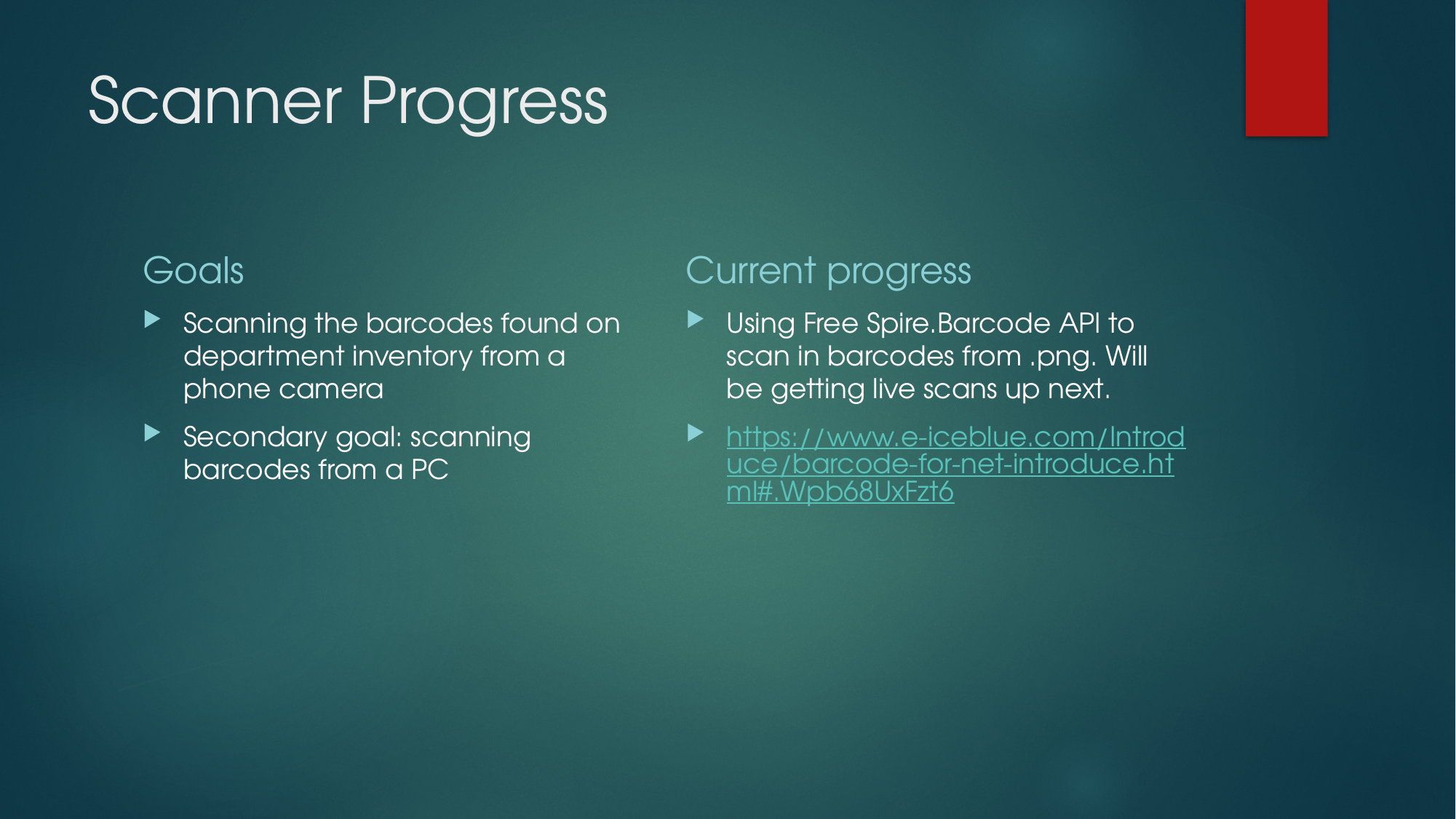

# Scanner Progress
Goals
Current progress
Scanning the barcodes found on department inventory from a phone camera
Secondary goal: scanning barcodes from a PC
Using Free Spire.Barcode API to scan in barcodes from .png. Will be getting live scans up next.
https://www.e-iceblue.com/Introduce/barcode-for-net-introduce.html#.Wpb68UxFzt6